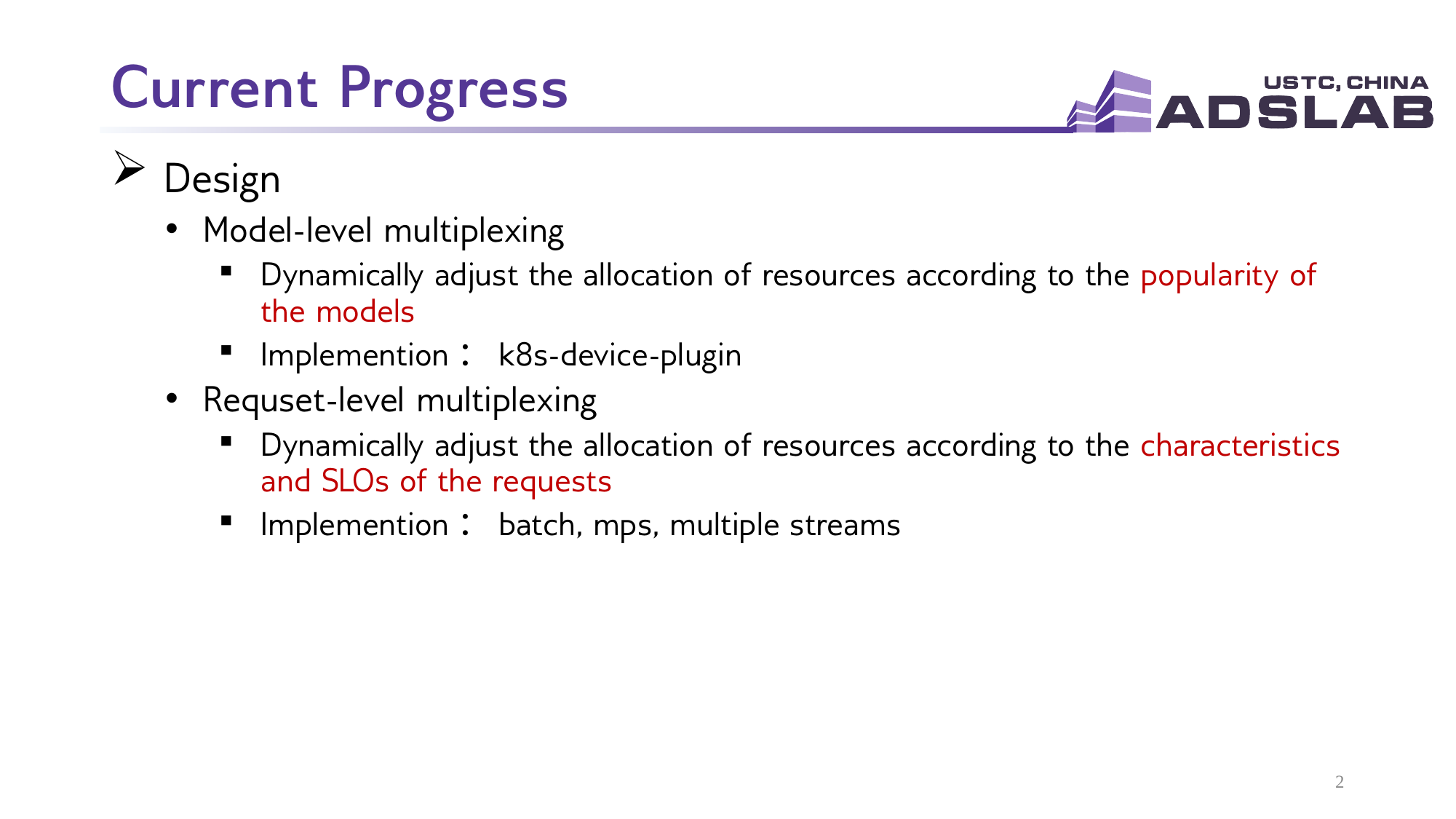

# Current Progress
 Design
 Model-level multiplexing
Dynamically adjust the allocation of resources according to the popularity of the models
Implemention：k8s-device-plugin
 Requset-level multiplexing
Dynamically adjust the allocation of resources according to the characteristics and SLOs of the requests
Implemention：batch, mps, multiple streams